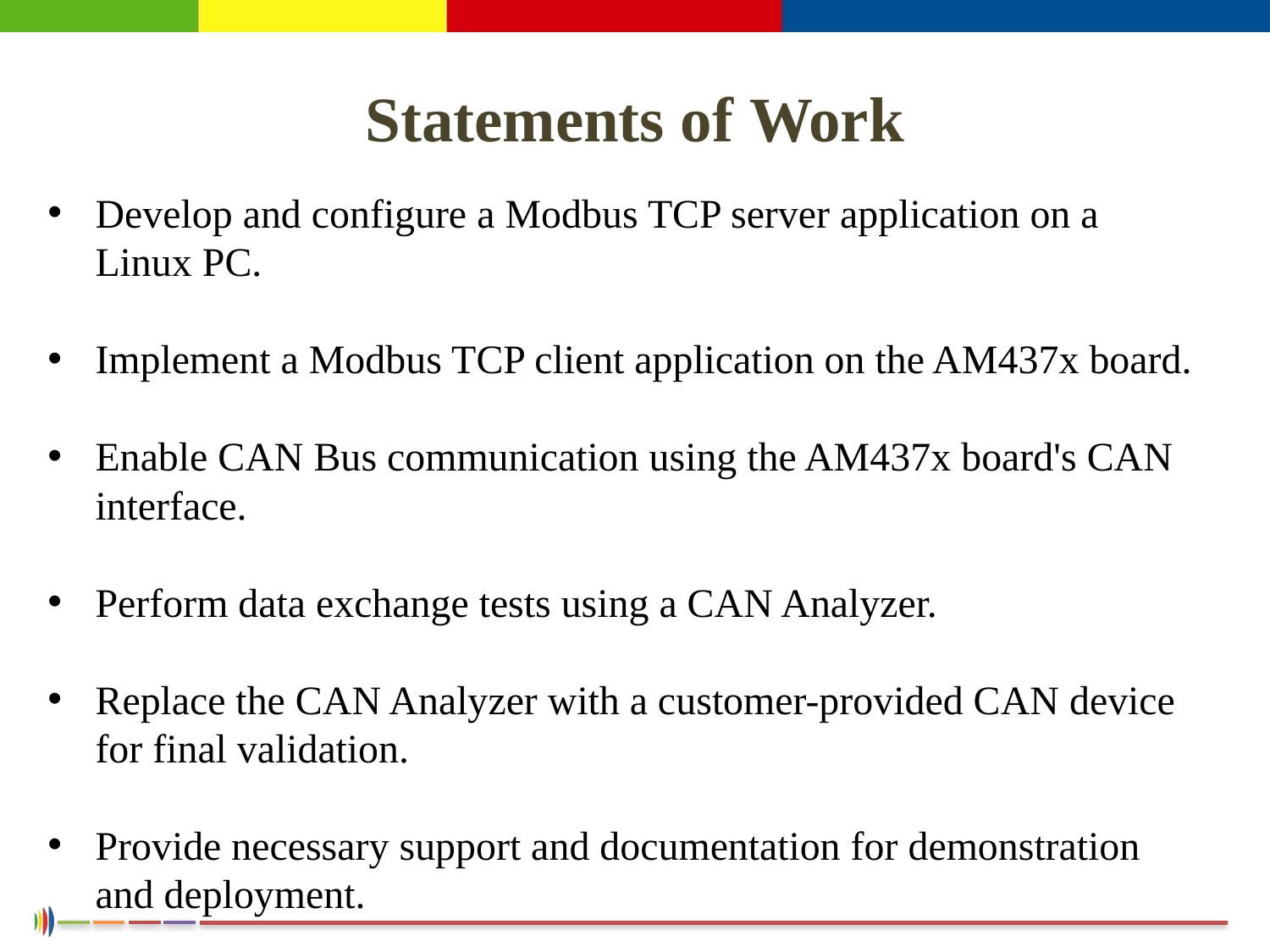

# Statements of Work
Develop and configure a Modbus TCP server application on a Linux PC.

Implement a Modbus TCP client application on the AM437x board.

Enable CAN Bus communication using the AM437x board's CAN interface.

Perform data exchange tests using a CAN Analyzer.

Replace the CAN Analyzer with a customer-provided CAN device for final validation.

Provide necessary support and documentation for demonstration and deployment.